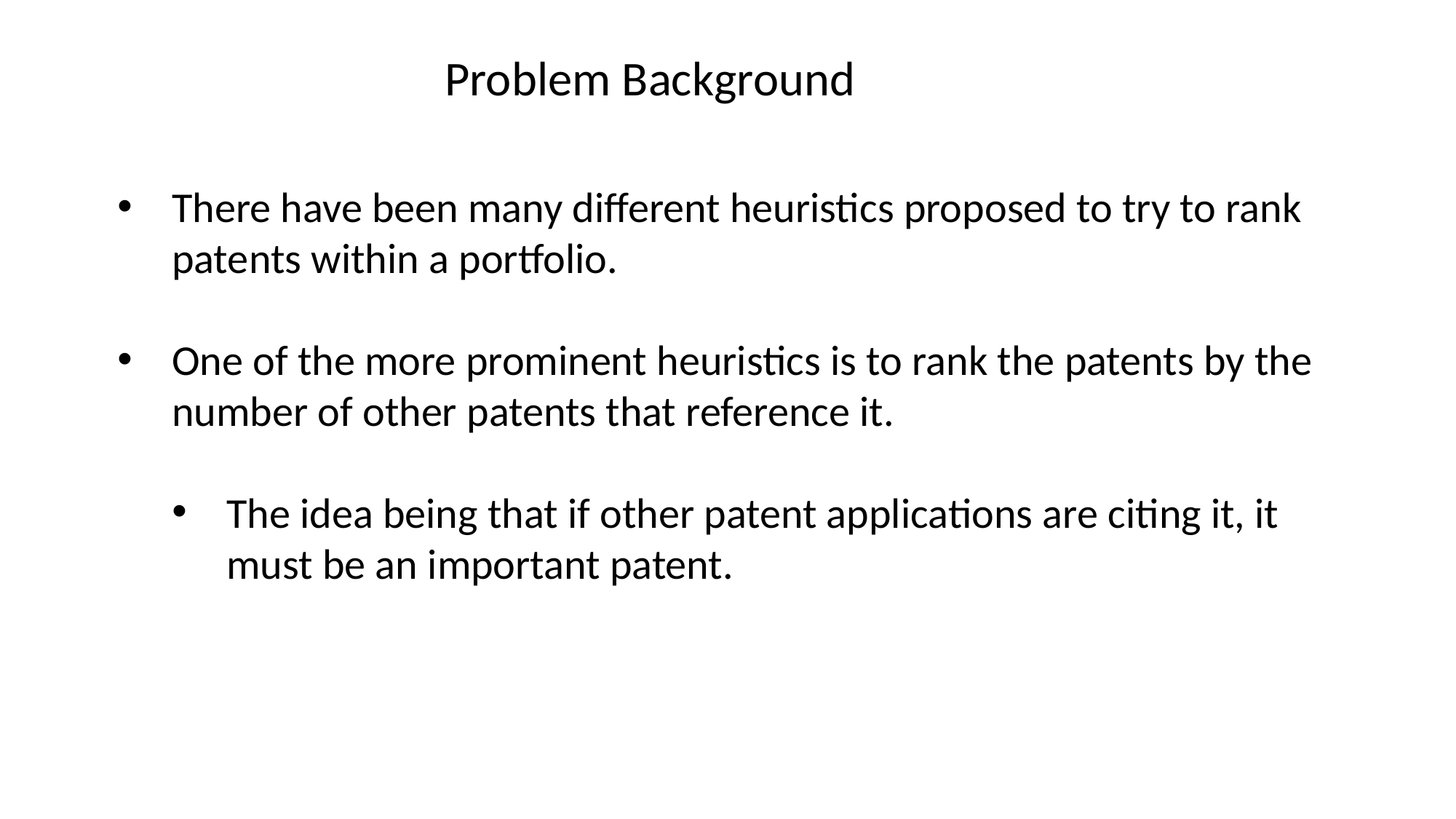

Problem Background
There have been many different heuristics proposed to try to rank patents within a portfolio.

One of the more prominent heuristics is to rank the patents by the number of other patents that reference it.

The idea being that if other patent applications are citing it, it must be an important patent.